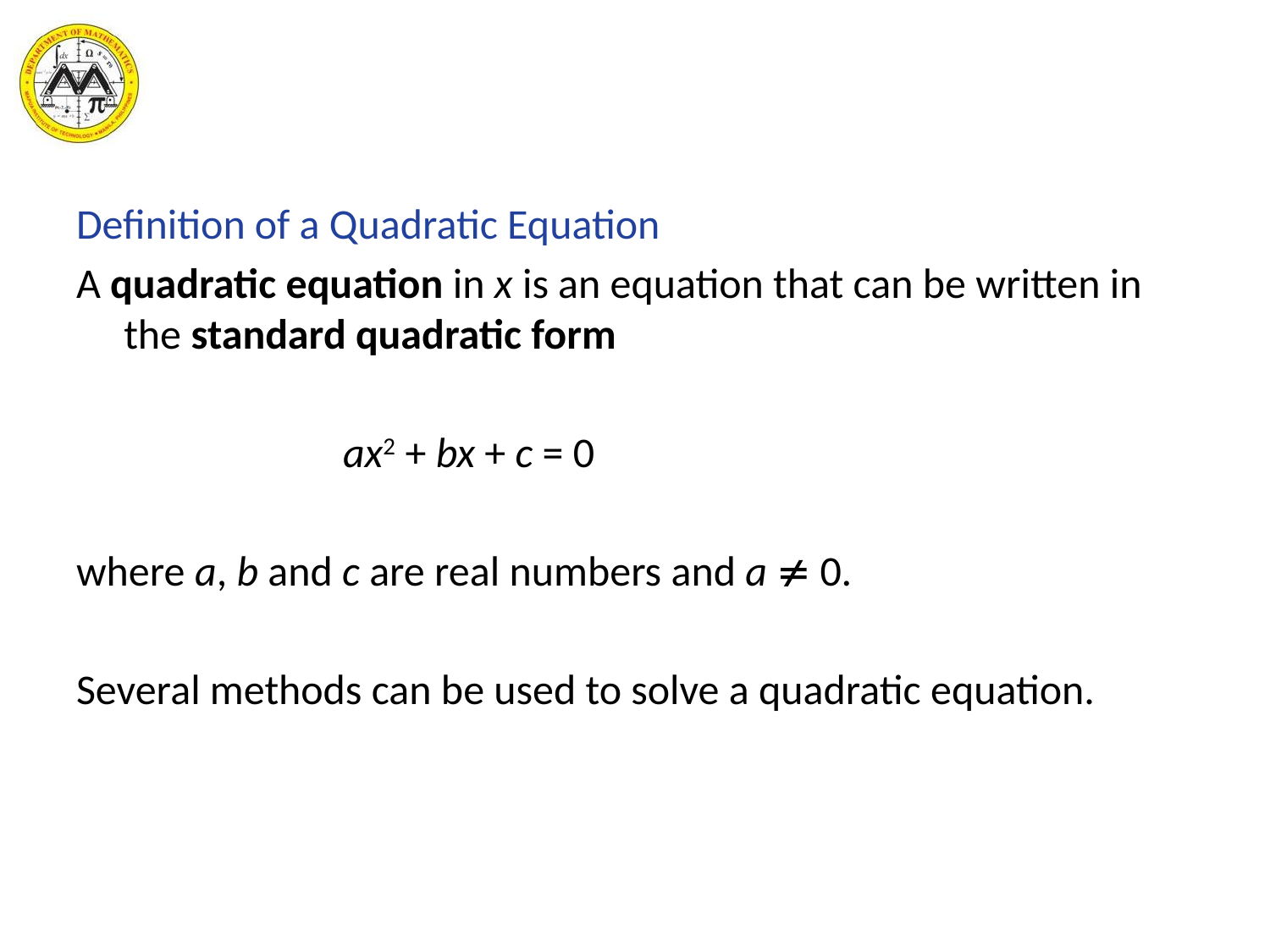

Definition of a Quadratic Equation
A quadratic equation in x is an equation that can be written in the standard quadratic form

                            ax2 + bx + c = 0

where a, b and c are real numbers and a ≠ 0.

Several methods can be used to solve a quadratic equation.